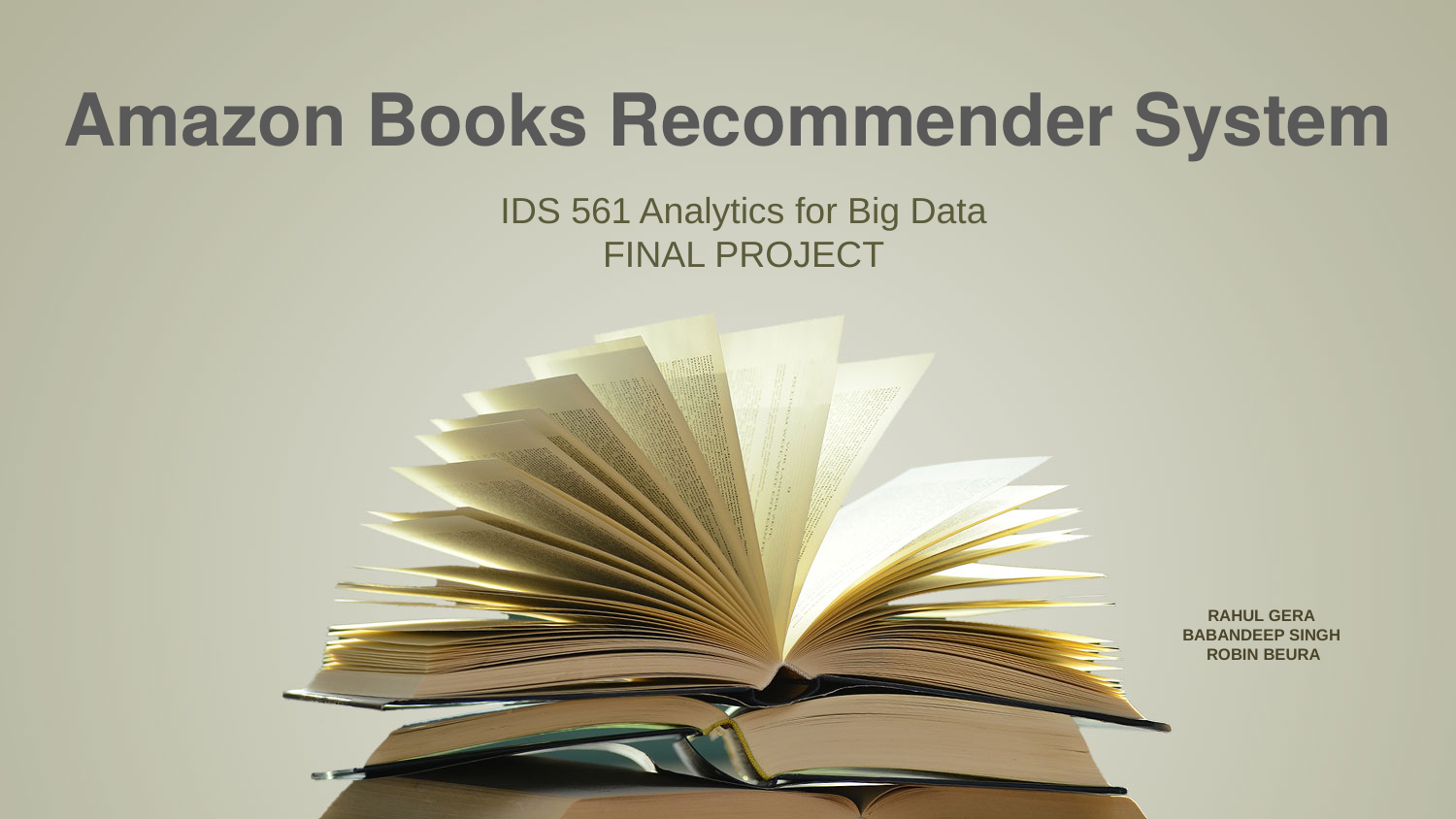

Amazon Books Recommender System
IDS 561 Analytics for Big Data
FINAL PROJECT
RAHUL GERA
BABANDEEP SINGH
ROBIN BEURA